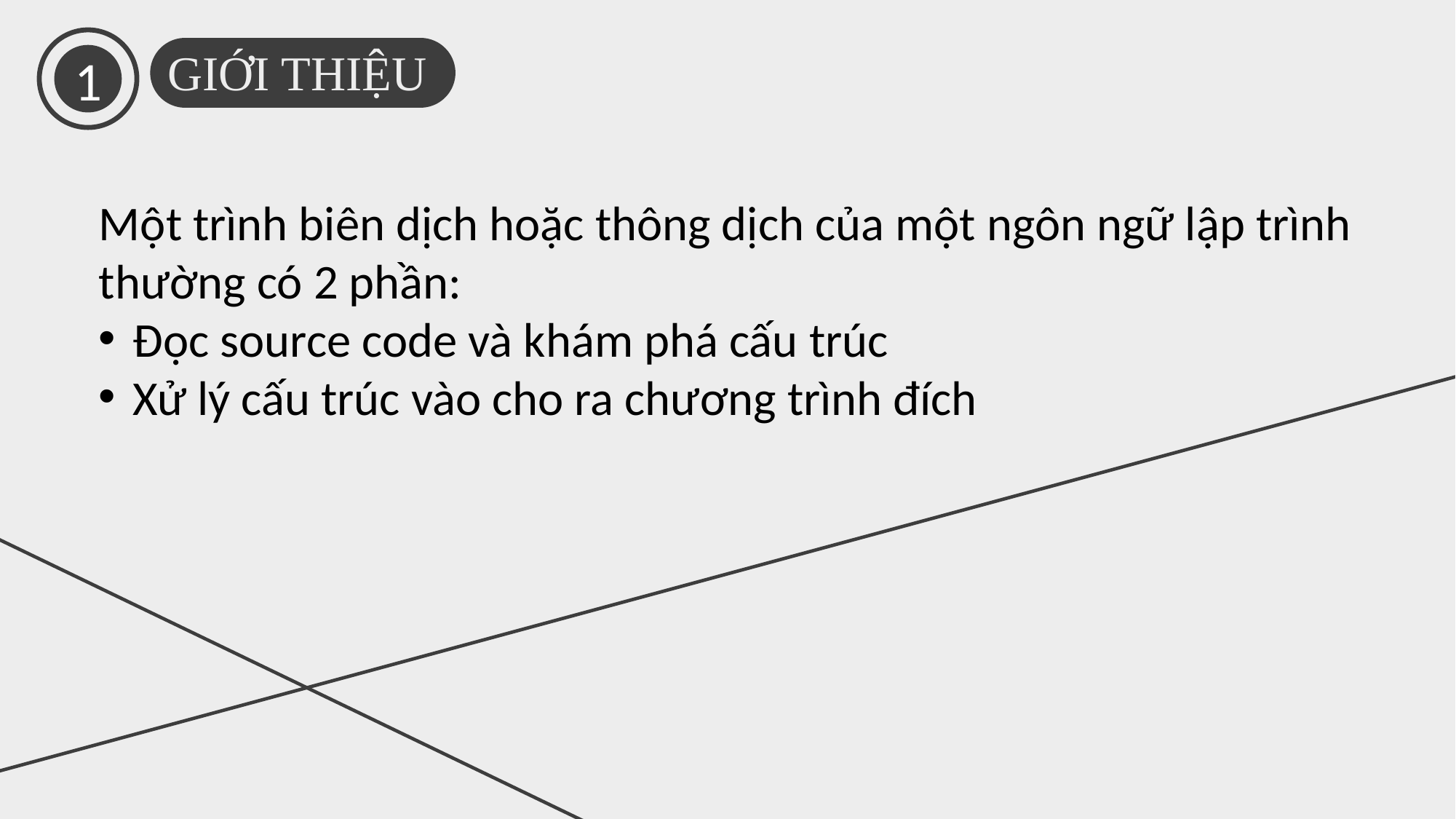

1
GIỚI THIỆU

Một trình biên dịch hoặc thông dịch của một ngôn ngữ lập trình thường có 2 phần:
Đọc source code và khám phá cấu trúc
Xử lý cấu trúc vào cho ra chương trình đích